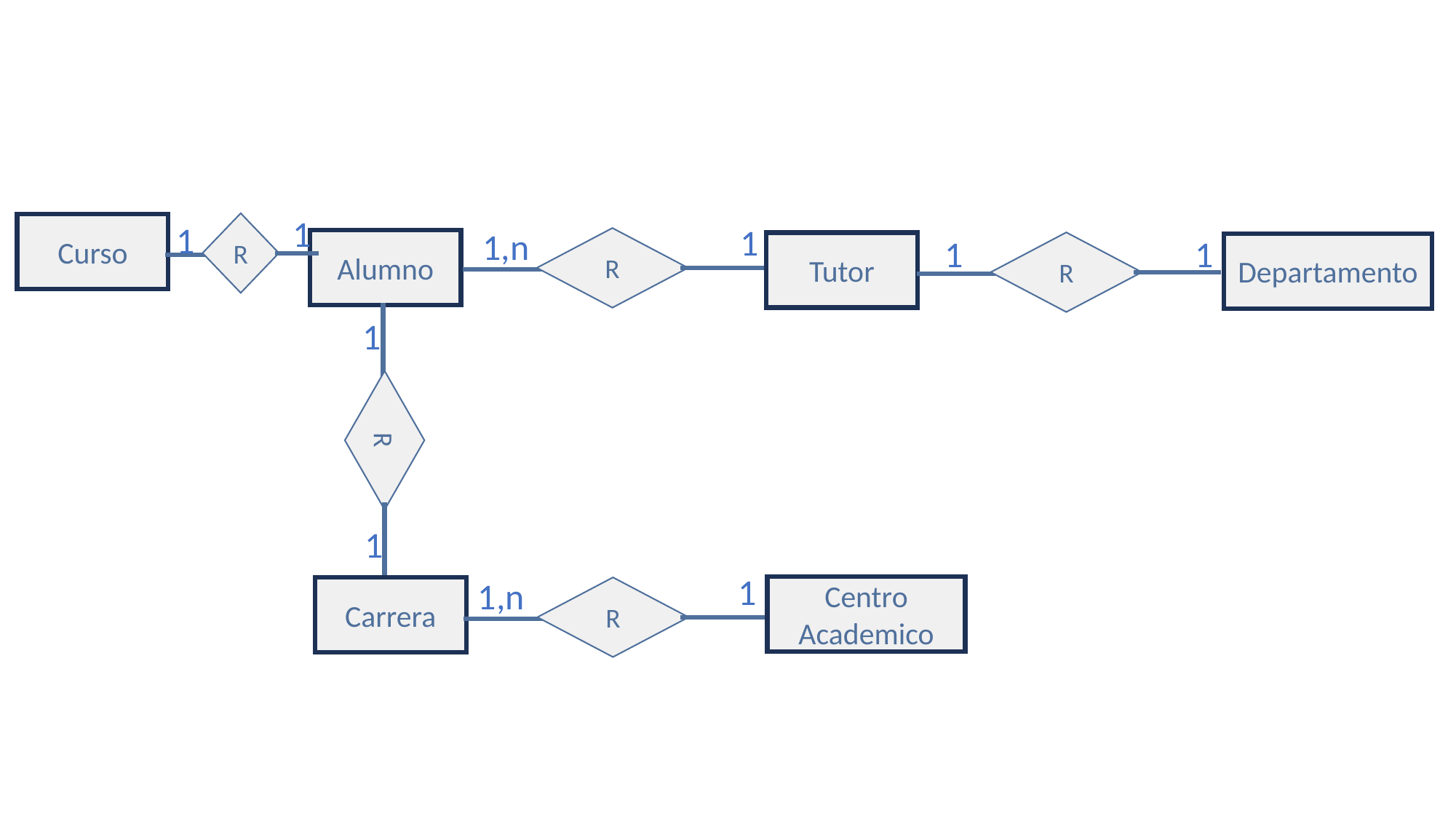

1
1
R
Curso
1
1,n
1
1
R
Alumno
R
Tutor
Departamento
1
R
1
1
1,n
Centro Academico
Carrera
R